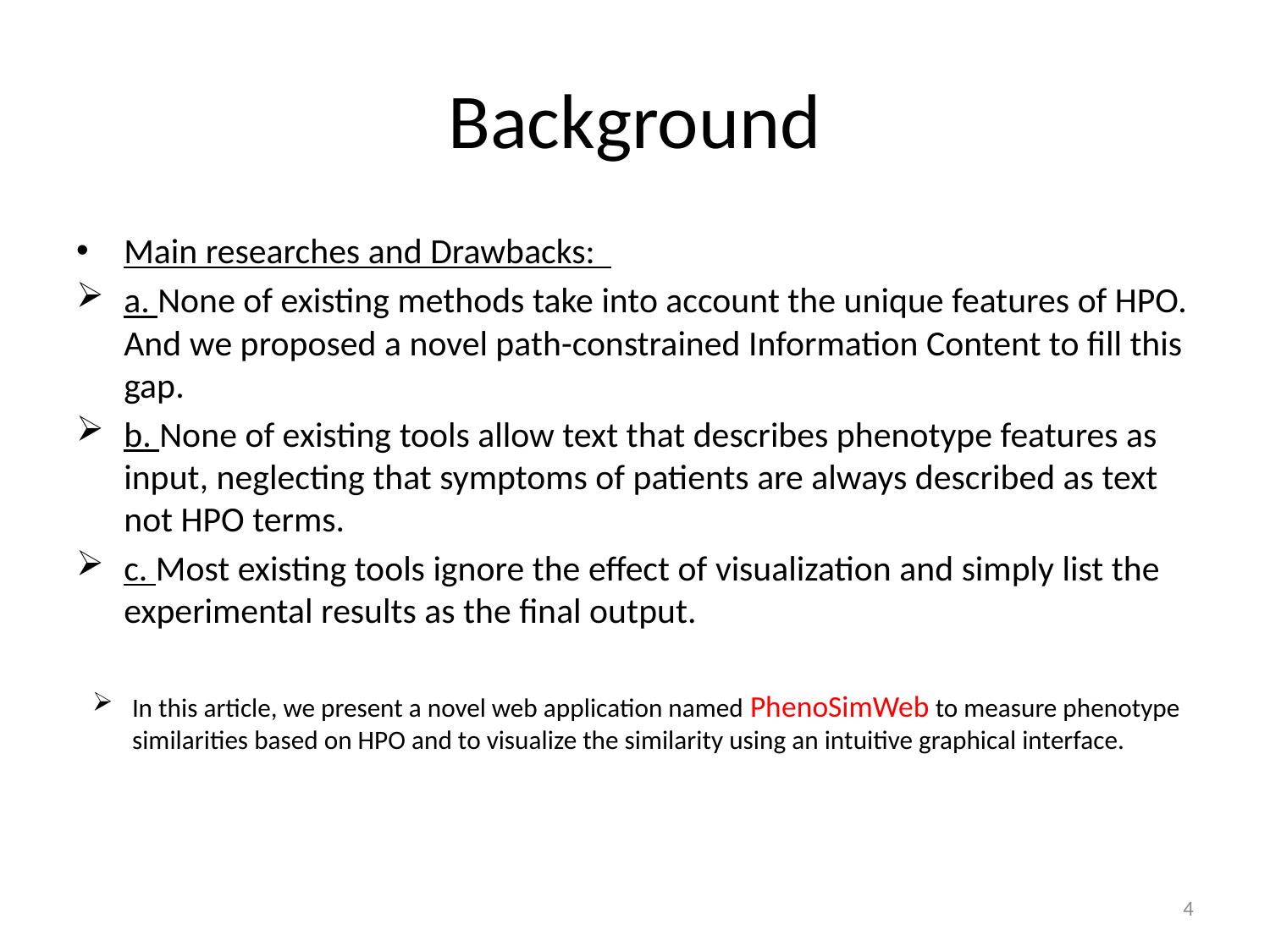

# Background
Main researches and Drawbacks:
a. None of existing methods take into account the unique features of HPO. And we proposed a novel path-constrained Information Content to fill this gap.
b. None of existing tools allow text that describes phenotype features as input, neglecting that symptoms of patients are always described as text not HPO terms.
c. Most existing tools ignore the effect of visualization and simply list the experimental results as the final output.

In this article, we present a novel web application named PhenoSimWeb to measure phenotype similarities based on HPO and to visualize the similarity using an intuitive graphical interface.
4